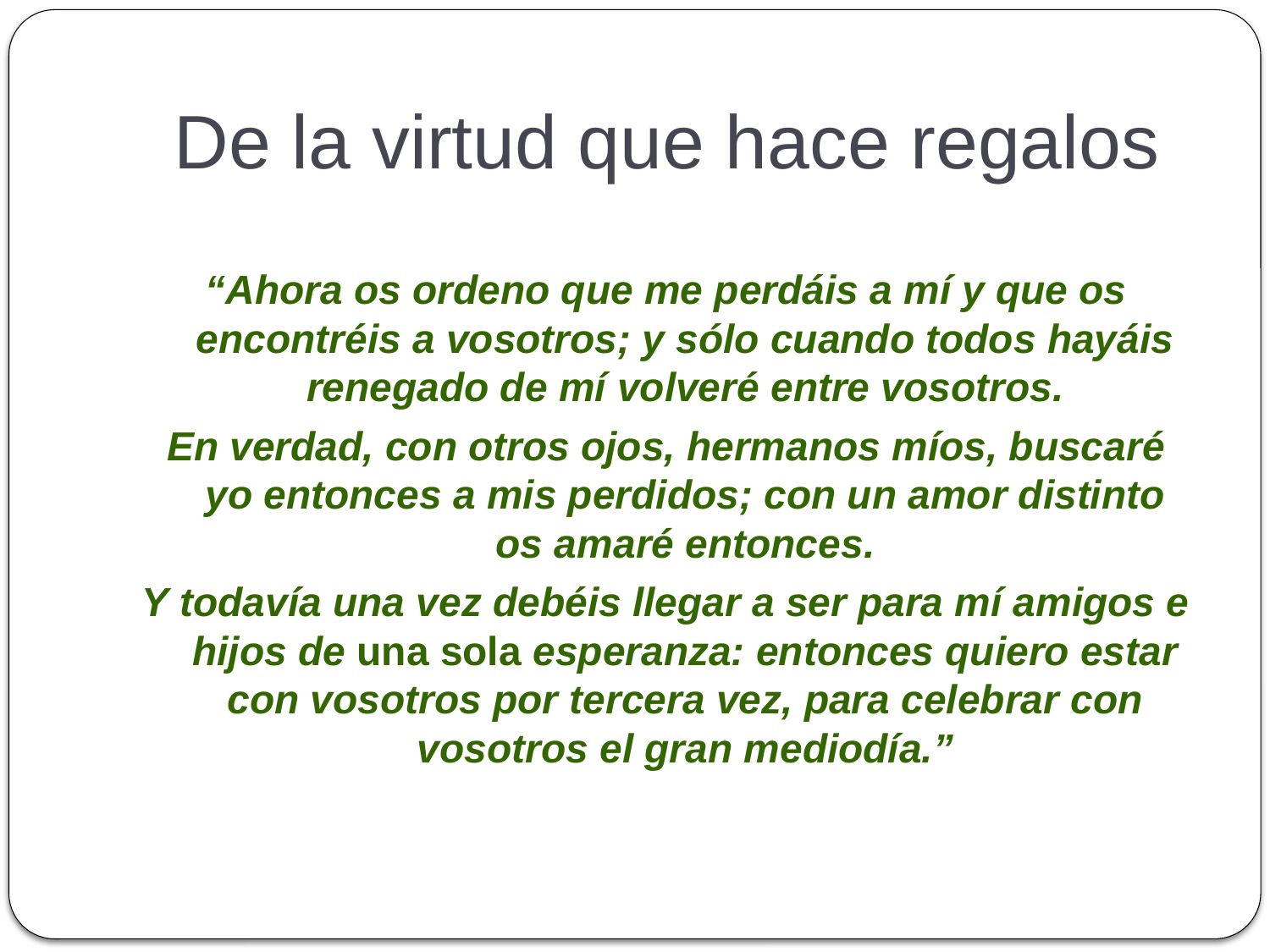

# De la virtud que hace regalos

“Ahora os ordeno que me perdáis a mí y que os encontréis a vosotros; y sólo cuando todos hayáis renegado de mí volveré entre vosotros.
En verdad, con otros ojos, hermanos míos, buscaré yo entonces a mis perdidos; con un amor distinto os amaré entonces.
Y todavía una vez debéis llegar a ser para mí amigos e hijos de una sola esperanza: entonces quiero estar con vosotros por tercera vez, para celebrar con vosotros el gran mediodía.”